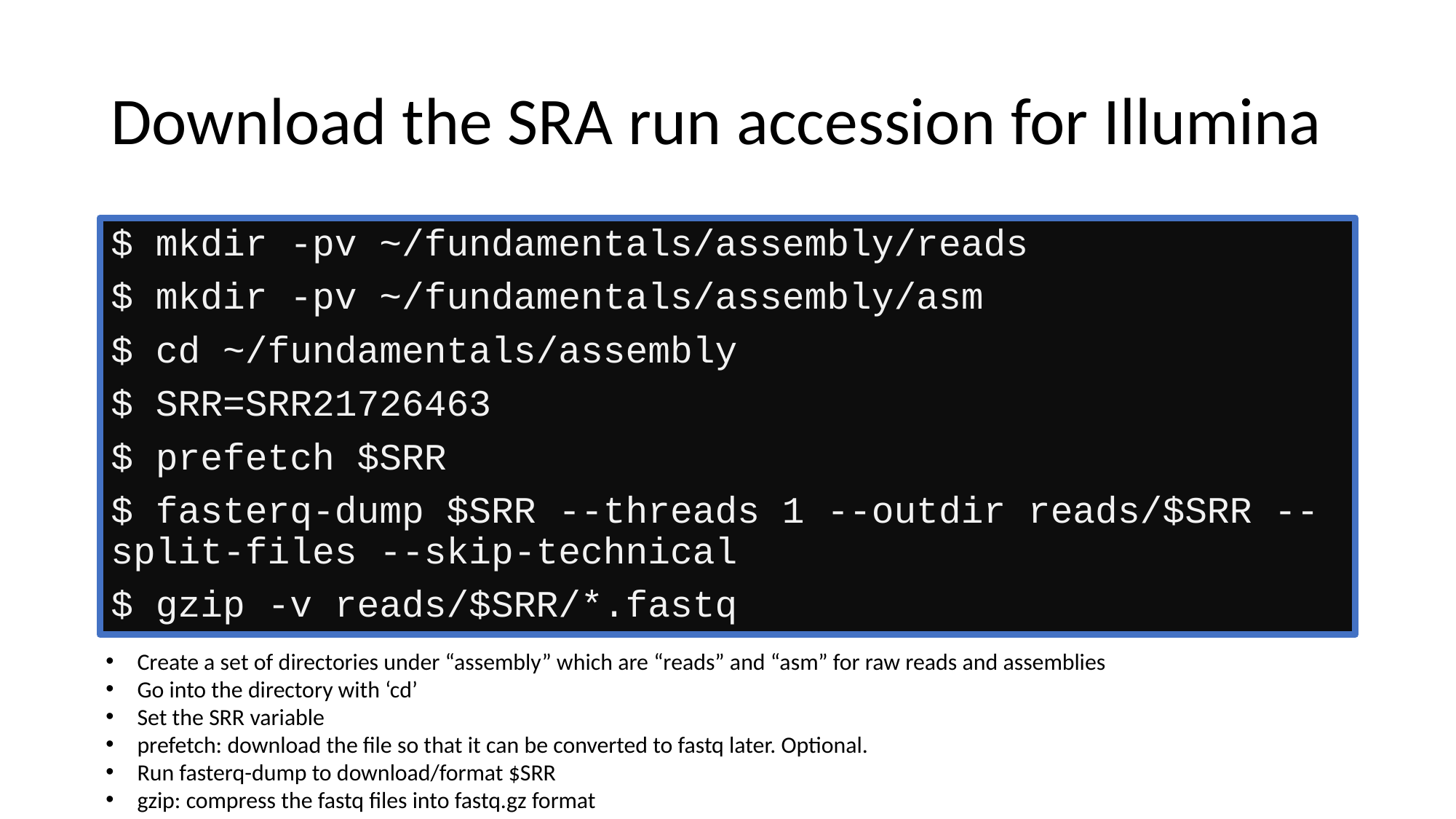

# Download the SRA run accession for Illumina
$ mkdir -pv ~/fundamentals/assembly/reads
$ mkdir -pv ~/fundamentals/assembly/asm
$ cd ~/fundamentals/assembly
$ SRR=SRR21726463
$ prefetch $SRR
$ fasterq-dump $SRR --threads 1 --outdir reads/$SRR --split-files --skip-technical
$ gzip -v reads/$SRR/*.fastq
Create a set of directories under “assembly” which are “reads” and “asm” for raw reads and assemblies
Go into the directory with ‘cd’
Set the SRR variable
prefetch: download the file so that it can be converted to fastq later. Optional.
Run fasterq-dump to download/format $SRR
gzip: compress the fastq files into fastq.gz format